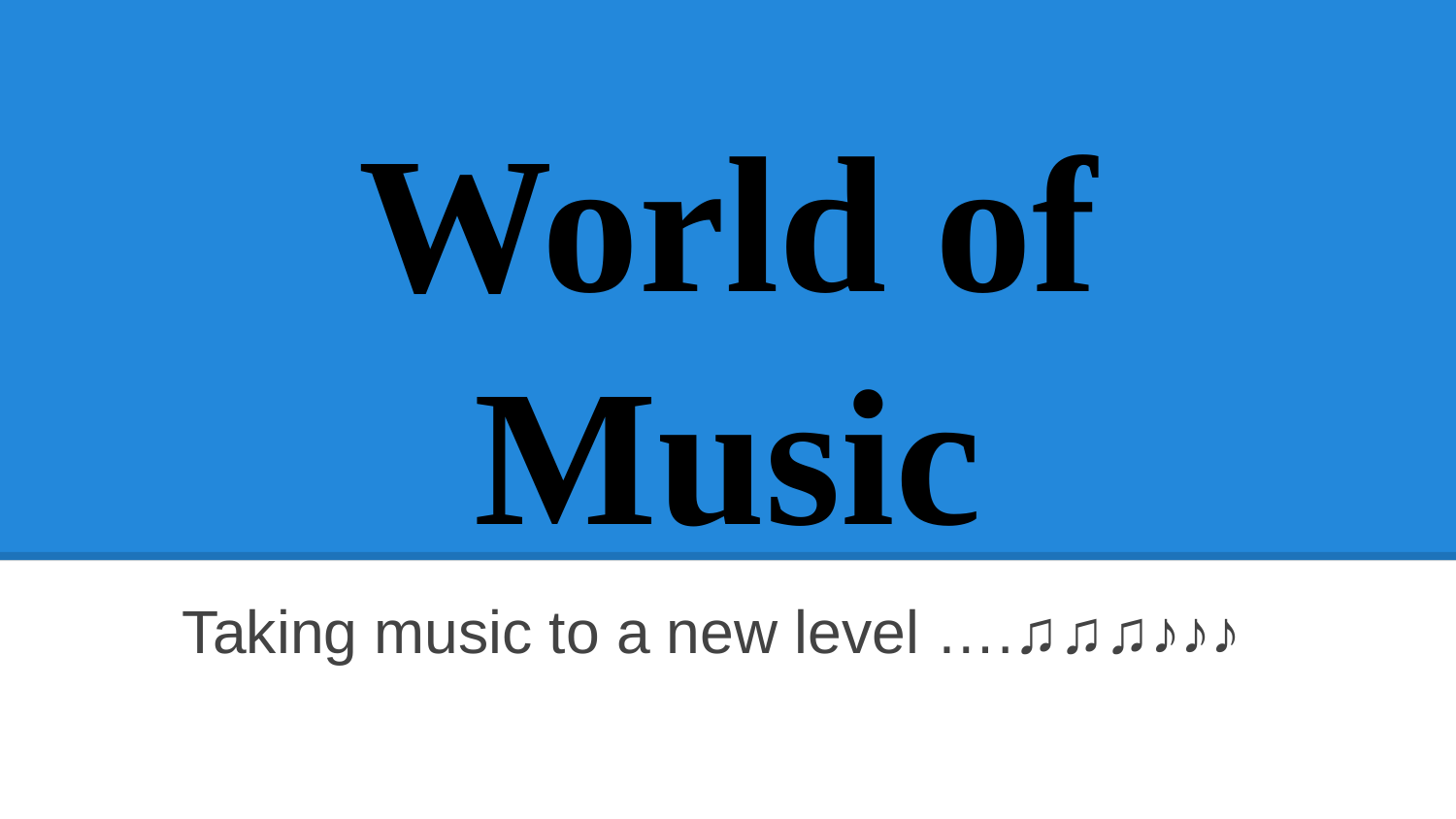

# World of Music
Taking music to a new level ….♫♫♫♪♪♪